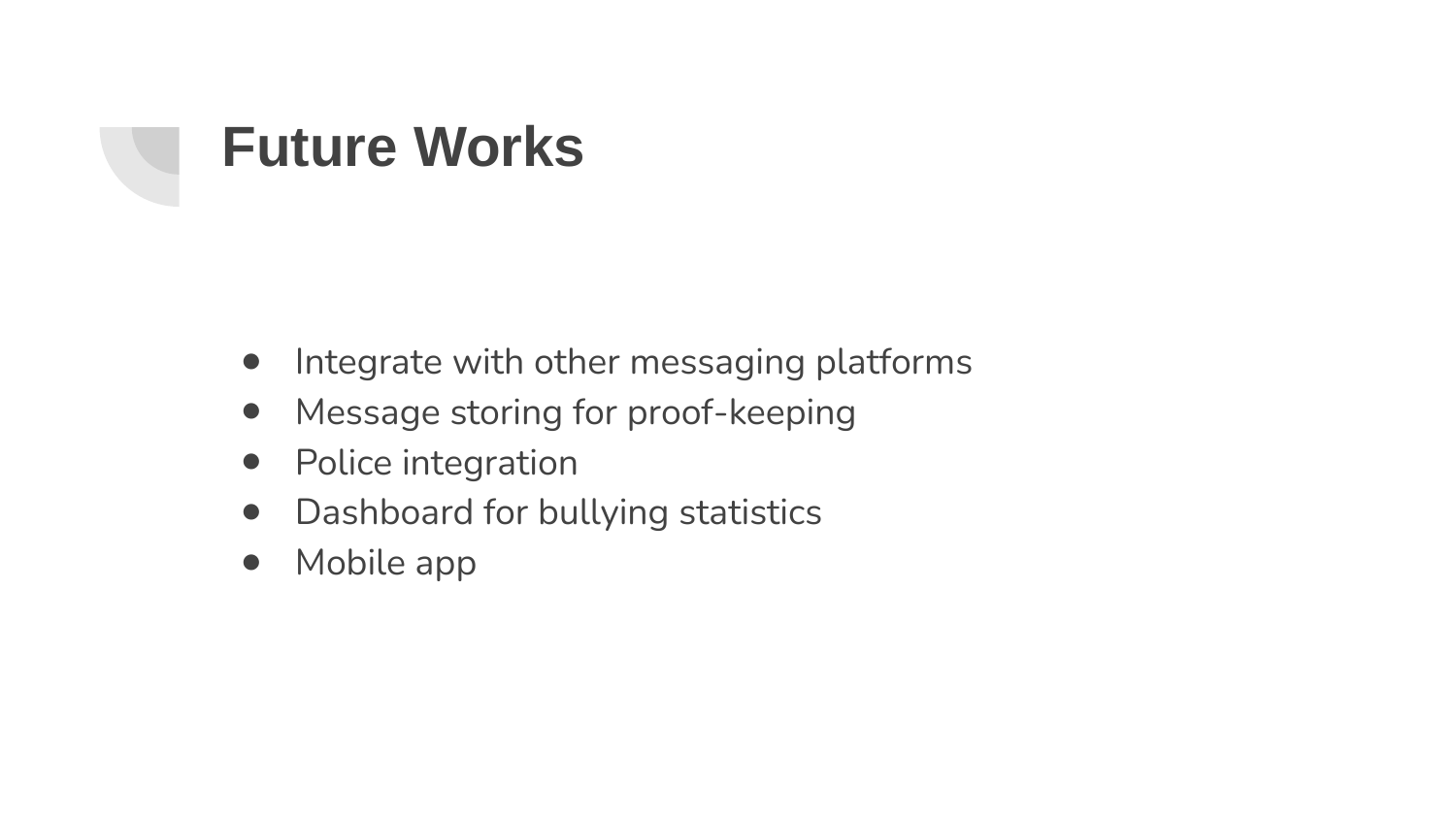

# Future Works
Integrate with other messaging platforms
Message storing for proof-keeping
Police integration
Dashboard for bullying statistics
Mobile app